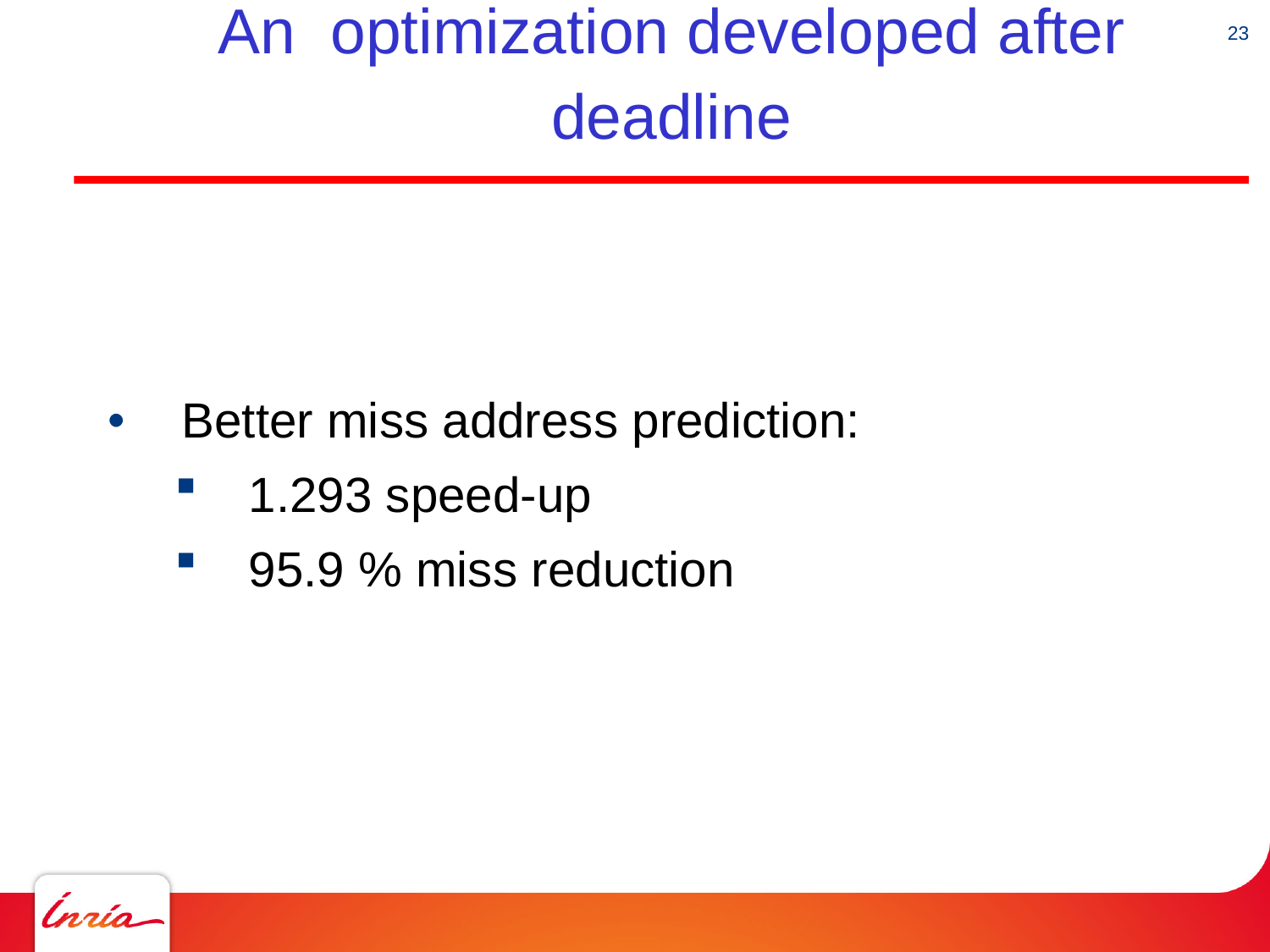

# An  optimization developed after deadline

Better miss address prediction:
1.293 speed-up
95.9 % miss reduction